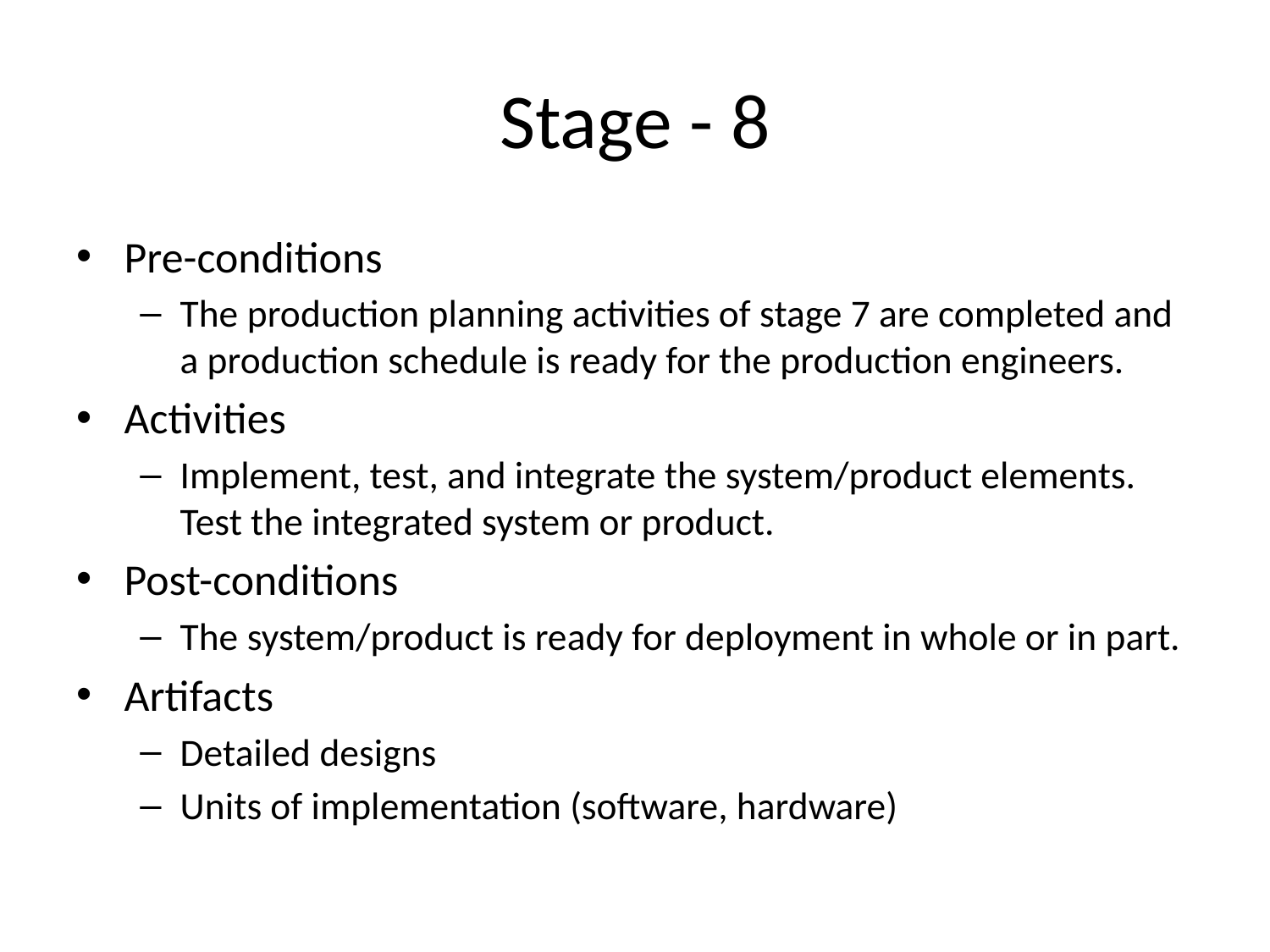

# Stage - 8
Pre-conditions
The production planning activities of stage 7 are completed and a production schedule is ready for the production engineers.
Activities
Implement, test, and integrate the system/product elements. Test the integrated system or product.
Post-conditions
The system/product is ready for deployment in whole or in part.
Artifacts
Detailed designs
Units of implementation (software, hardware)